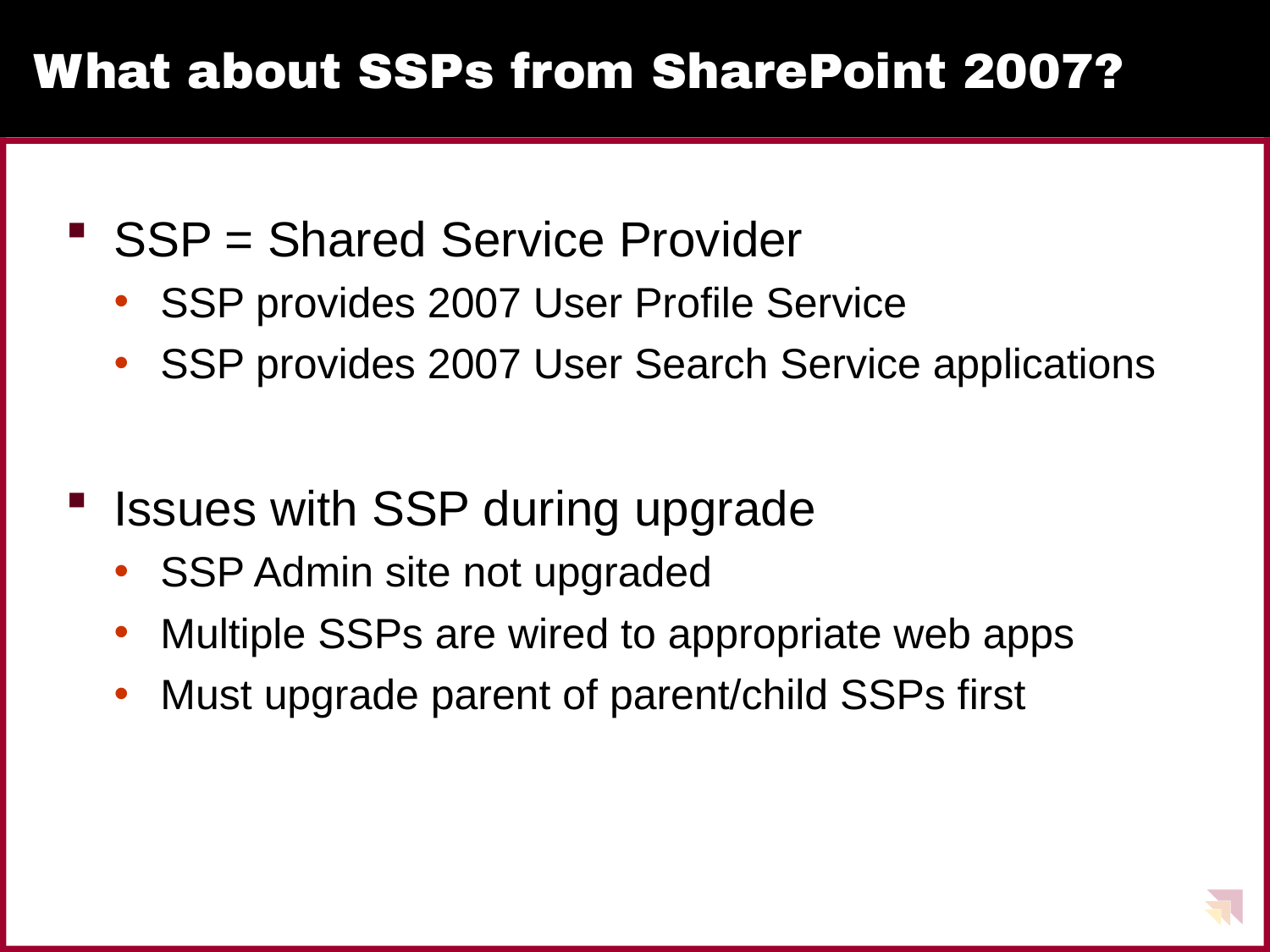

# What about SSPs from SharePoint 2007?
SSP = Shared Service Provider
SSP provides 2007 User Profile Service
SSP provides 2007 User Search Service applications

Issues with SSP during upgrade
SSP Admin site not upgraded
Multiple SSPs are wired to appropriate web apps
Must upgrade parent of parent/child SSPs first